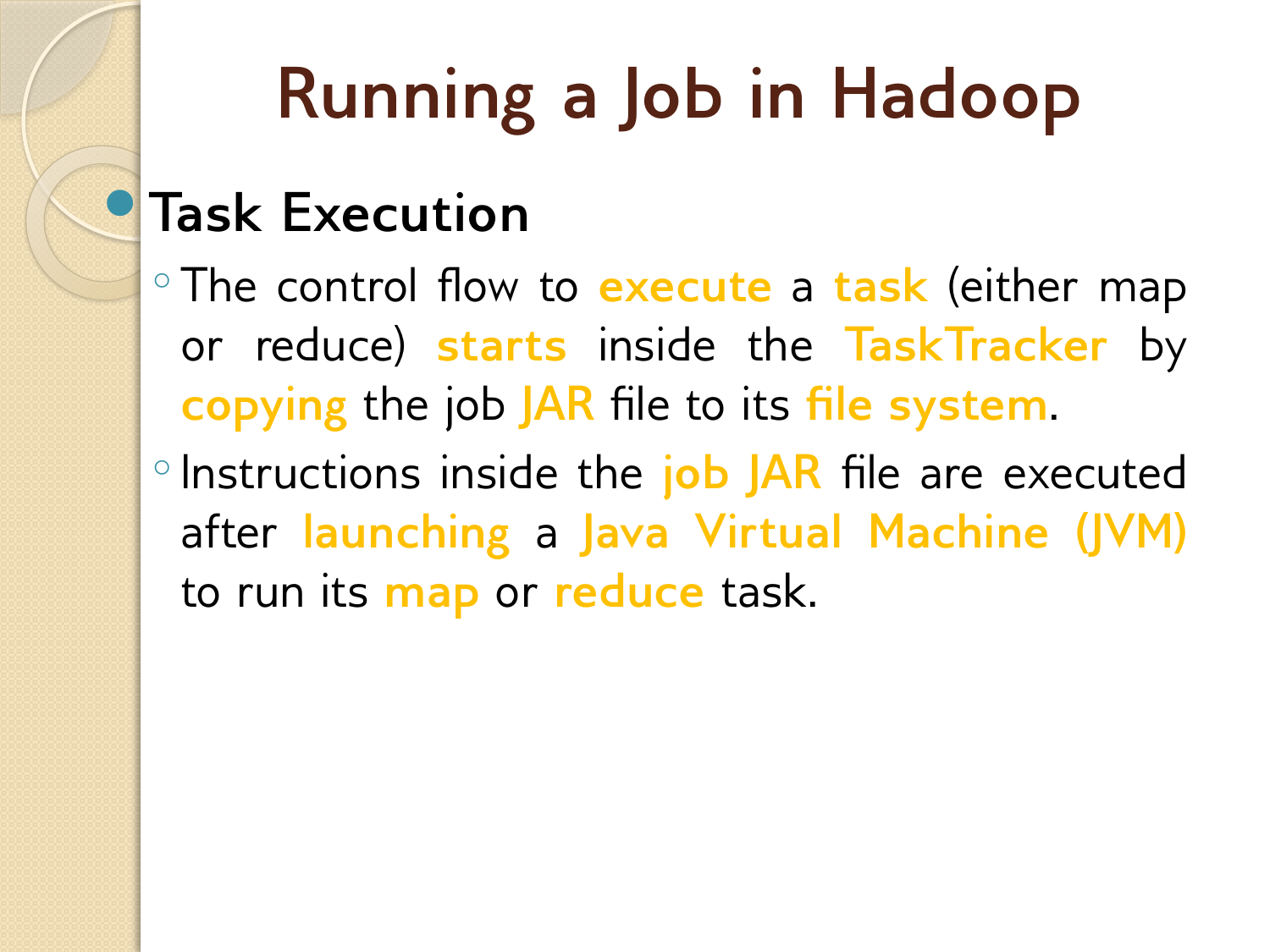

# Running a Job in Hadoop
Task Execution
The control flow to execute a task (either map or reduce) starts inside the TaskTracker by copying the job JAR file to its file system.
Instructions inside the job JAR file are executed after launching a Java Virtual Machine (JVM) to run its map or reduce task.